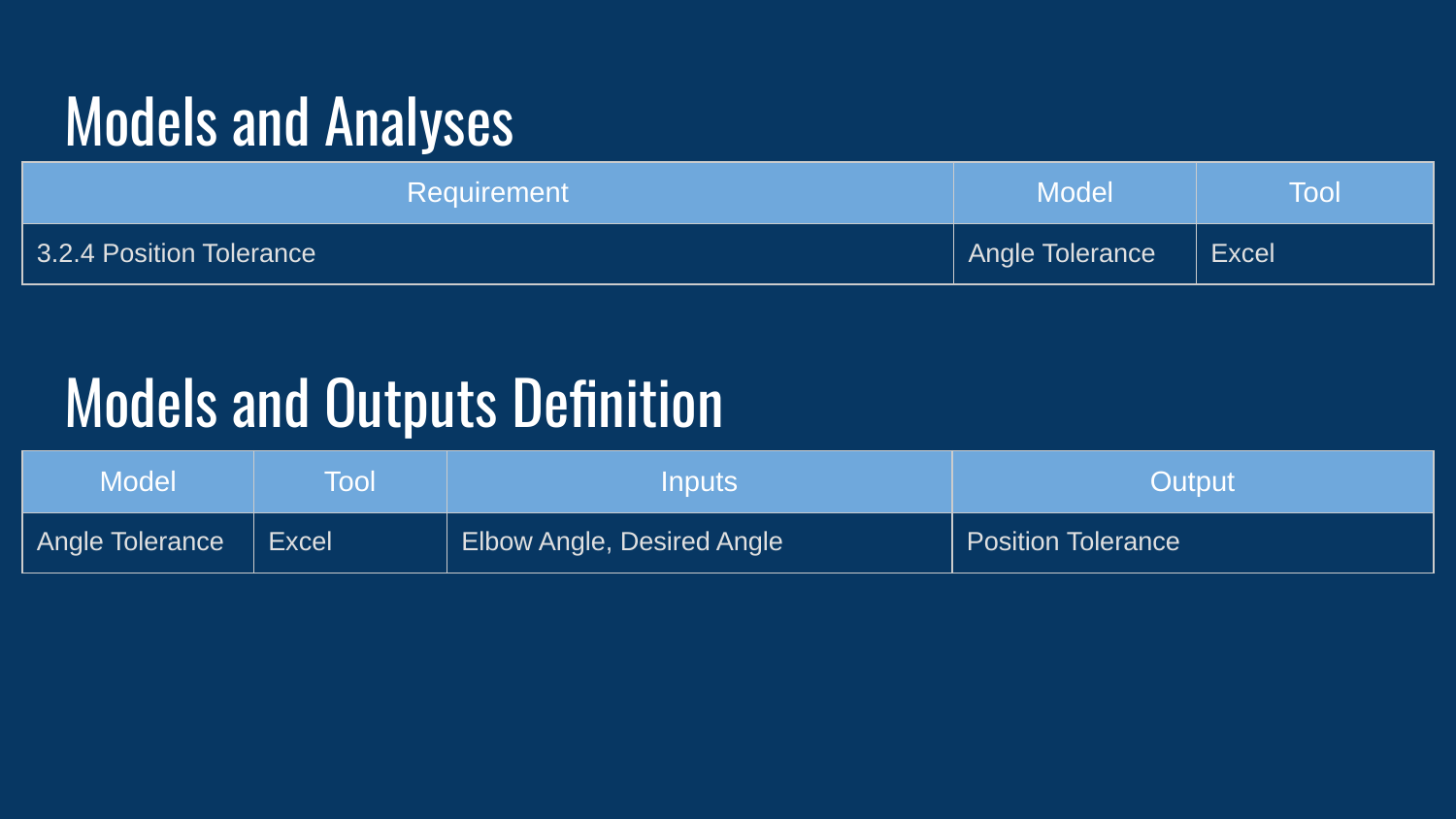

# Models and Analyses

| Requirement | Model | Tool |
| --- | --- | --- |
| 3.2.4 Position Tolerance | Angle Tolerance | Excel |
Models and Outputs Definition
| Model | Tool | Inputs | Output |
| --- | --- | --- | --- |
| Angle Tolerance | Excel | Elbow Angle, Desired Angle | Position Tolerance |